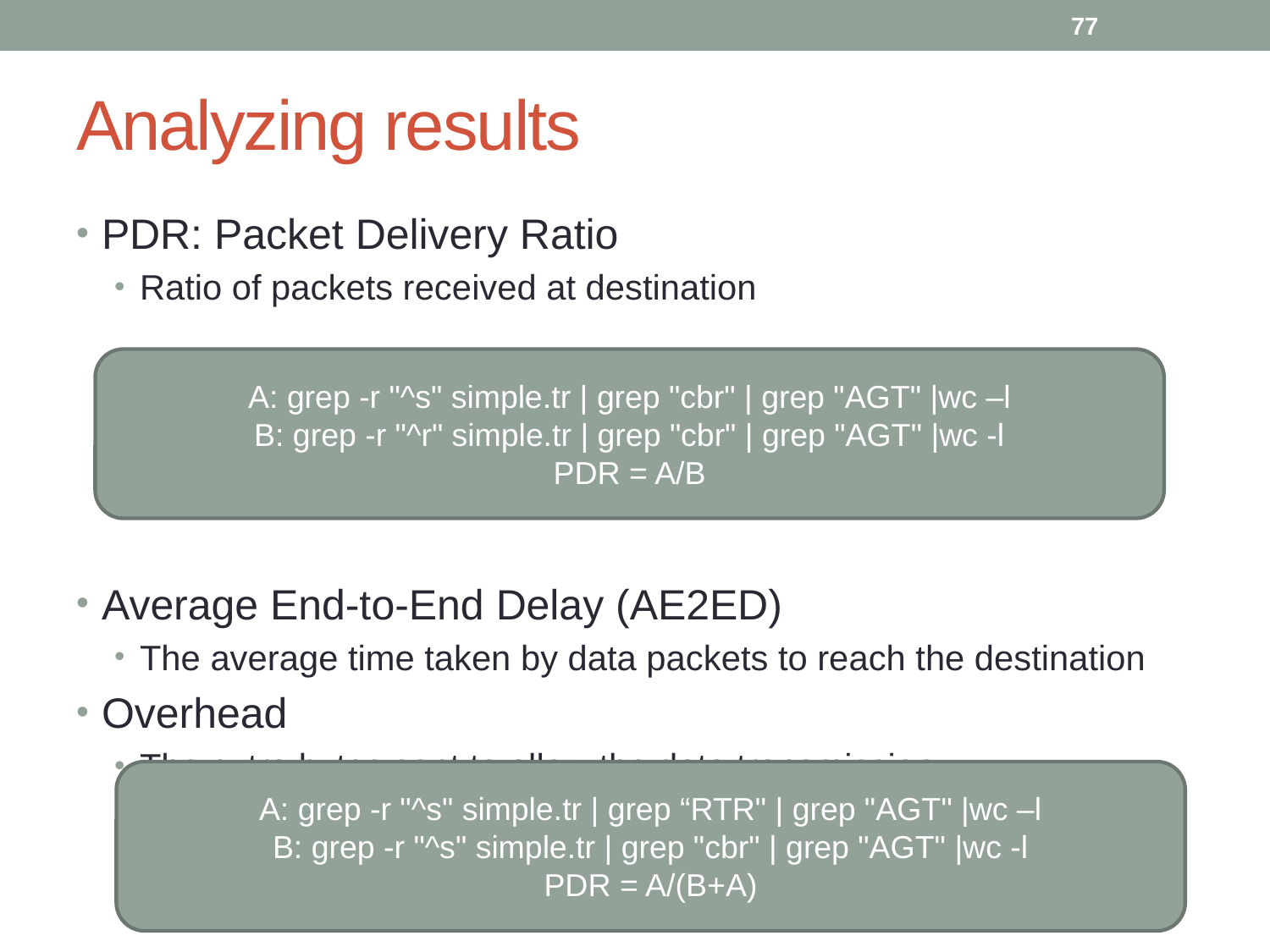

77
# Analyzing results
PDR: Packet Delivery Ratio
Ratio of packets received at destination

Average End-to-End Delay (AE2ED)
The average time taken by data packets to reach the destination
Overhead
The extra bytes sent to allow the data transmission
A: grep -r "^s" simple.tr | grep "cbr" | grep "AGT" |wc –l
B: grep -r "^r" simple.tr | grep "cbr" | grep "AGT" |wc -l
PDR = A/B
A: grep -r "^s" simple.tr | grep “RTR" | grep "AGT" |wc –l
B: grep -r "^s" simple.tr | grep "cbr" | grep "AGT" |wc -l
PDR = A/(B+A)